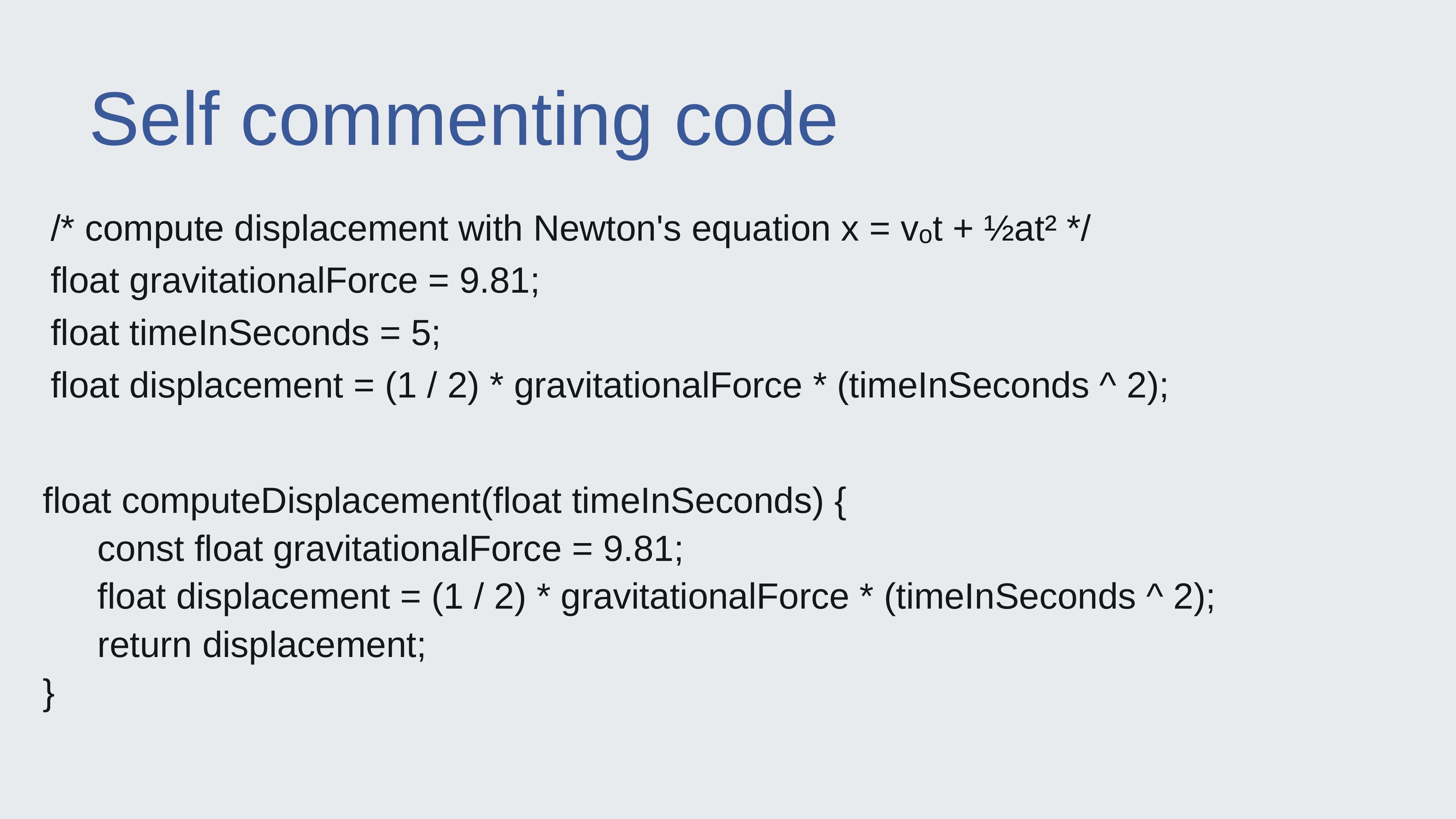

Self commenting code
/* compute displacement with Newton's equation x = vₒt + ½at² */
float gravitationalForce = 9.81;
float timeInSeconds = 5;
float displacement = (1 / 2) * gravitationalForce * (timeInSeconds ^ 2);

float computeDisplacement(float timeInSeconds) {
const float gravitationalForce = 9.81;
float displacement = (1 / 2) * gravitationalForce * (timeInSeconds ^ 2);
return displacement;
}